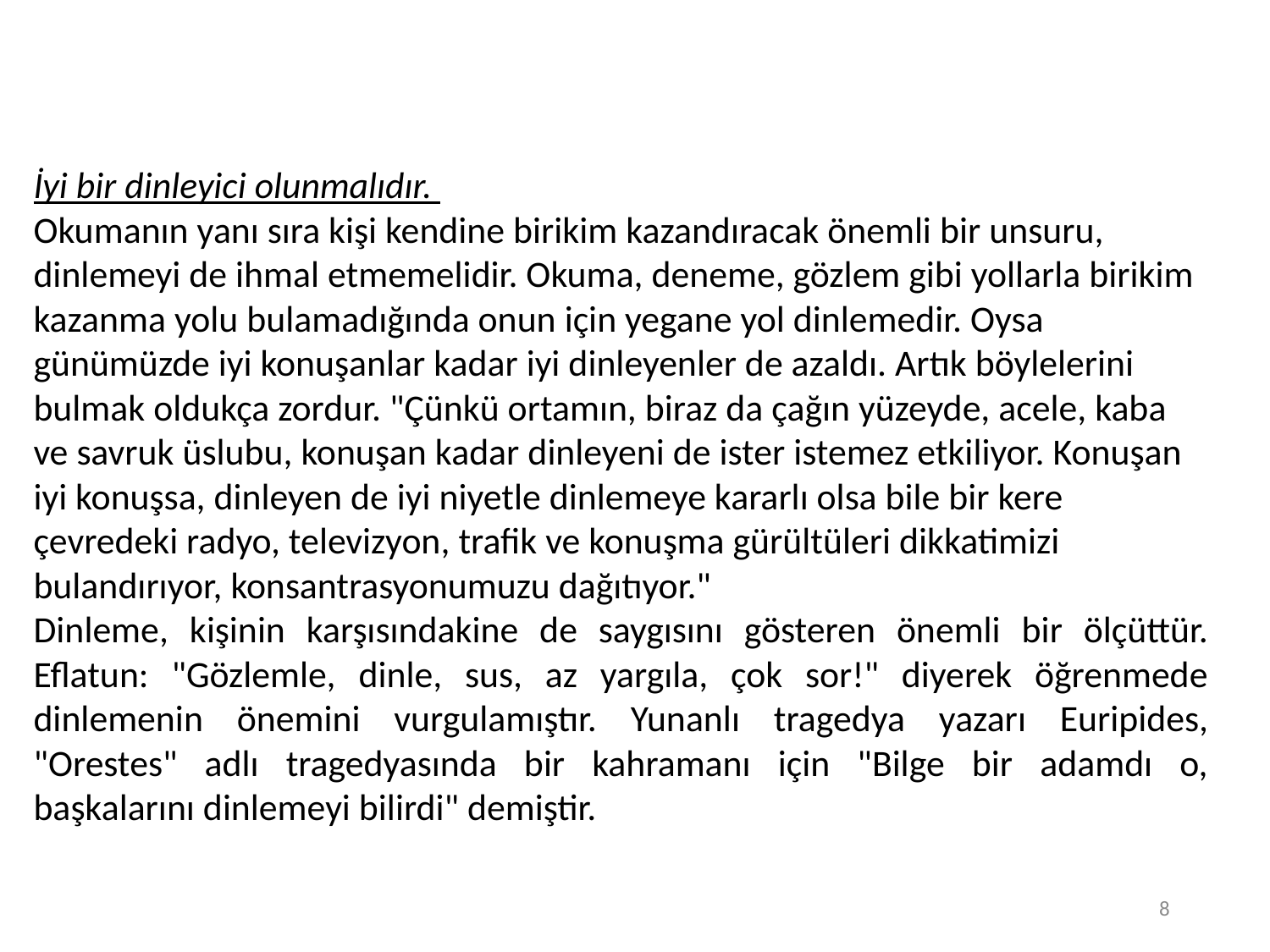

İyi bir dinleyici olunmalıdır.
Okumanın yanı sıra kişi kendine birikim kazandıracak önemli bir unsuru, dinlemeyi de ihmal etmemelidir. Okuma, deneme, gözlem gibi yollarla birikim kazanma yolu bulamadığında onun için yegane yol dinlemedir. Oysa günümüzde iyi konuşanlar kadar iyi dinleyenler de azaldı. Artık böylelerini bulmak oldukça zordur. "Çünkü ortamın, biraz da çağın yüzeyde, acele, kaba ve savruk üslubu, konuşan kadar dinleyeni de ister istemez etkiliyor. Konuşan iyi konuşsa, dinleyen de iyi niyetle dinlemeye kararlı olsa bile bir kere çevredeki radyo, televizyon, trafik ve konuşma gürültüleri dikkatimizi bulandırıyor, konsantrasyonumuzu dağıtıyor."
Dinleme, kişinin karşısındakine de saygısını gösteren önemli bir ölçüttür. Eflatun: "Gözlemle, dinle, sus, az yargıla, çok sor!" diyerek öğrenmede dinlemenin önemini vurgulamıştır. Yunanlı tragedya yazarı Euripides, "Orestes" adlı tragedyasında bir kahramanı için "Bilge bir adamdı o, başkalarını dinlemeyi bilirdi" demiştir.
8